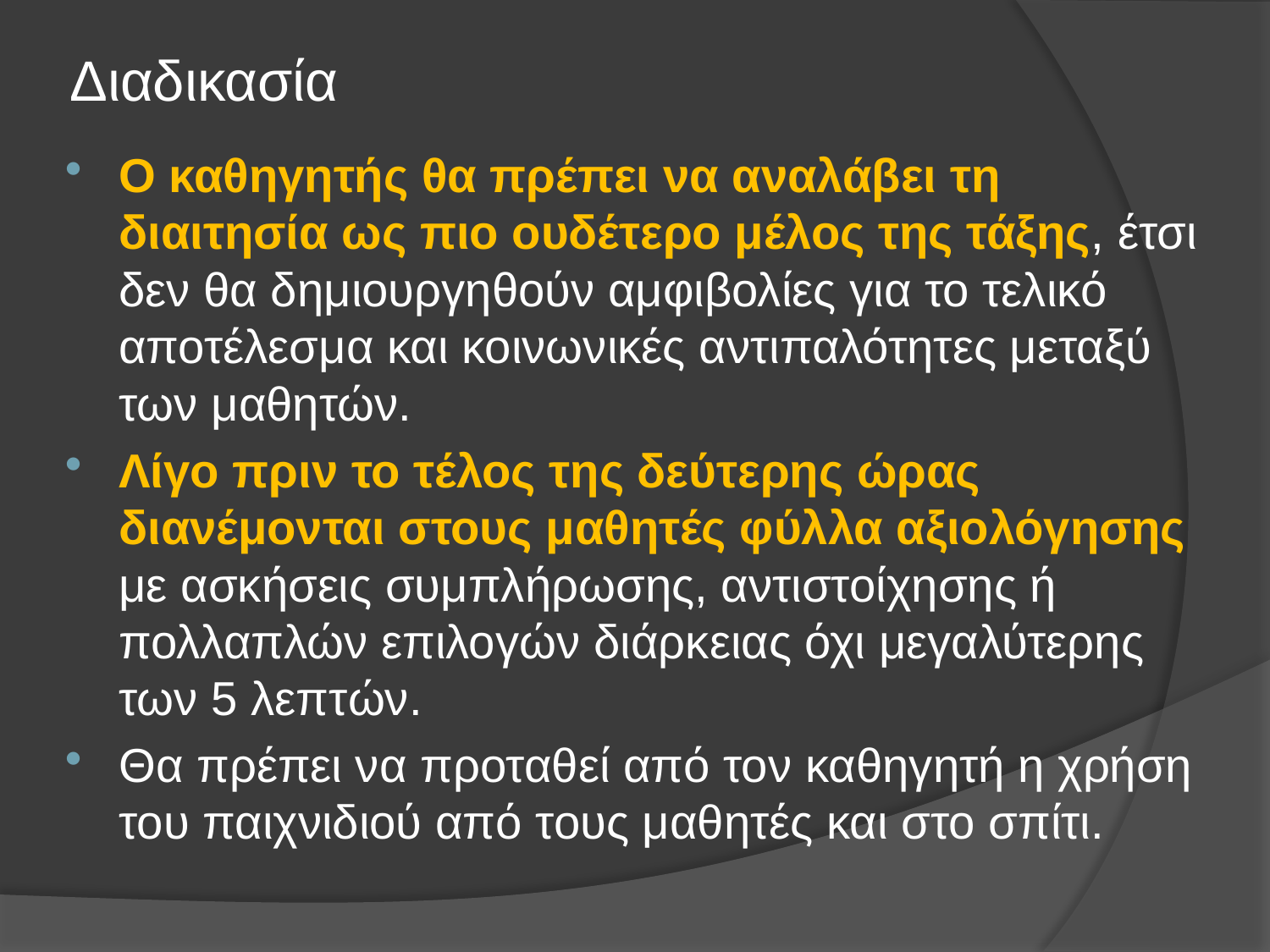

# Διαδικασία
Ο καθηγητής θα πρέπει να αναλάβει τη διαιτησία ως πιο ουδέτερο μέλος της τάξης, έτσι δεν θα δημιουργηθούν αμφιβολίες για το τελικό αποτέλεσμα και κοινωνικές αντιπαλότητες μεταξύ των μαθητών.
Λίγο πριν το τέλος της δεύτερης ώρας διανέμονται στους μαθητές φύλλα αξιολόγησης με ασκήσεις συμπλήρωσης, αντιστοίχησης ή πολλαπλών επιλογών διάρκειας όχι μεγαλύτερης των 5 λεπτών.
Θα πρέπει να προταθεί από τον καθηγητή η χρήση του παιχνιδιού από τους μαθητές και στο σπίτι.